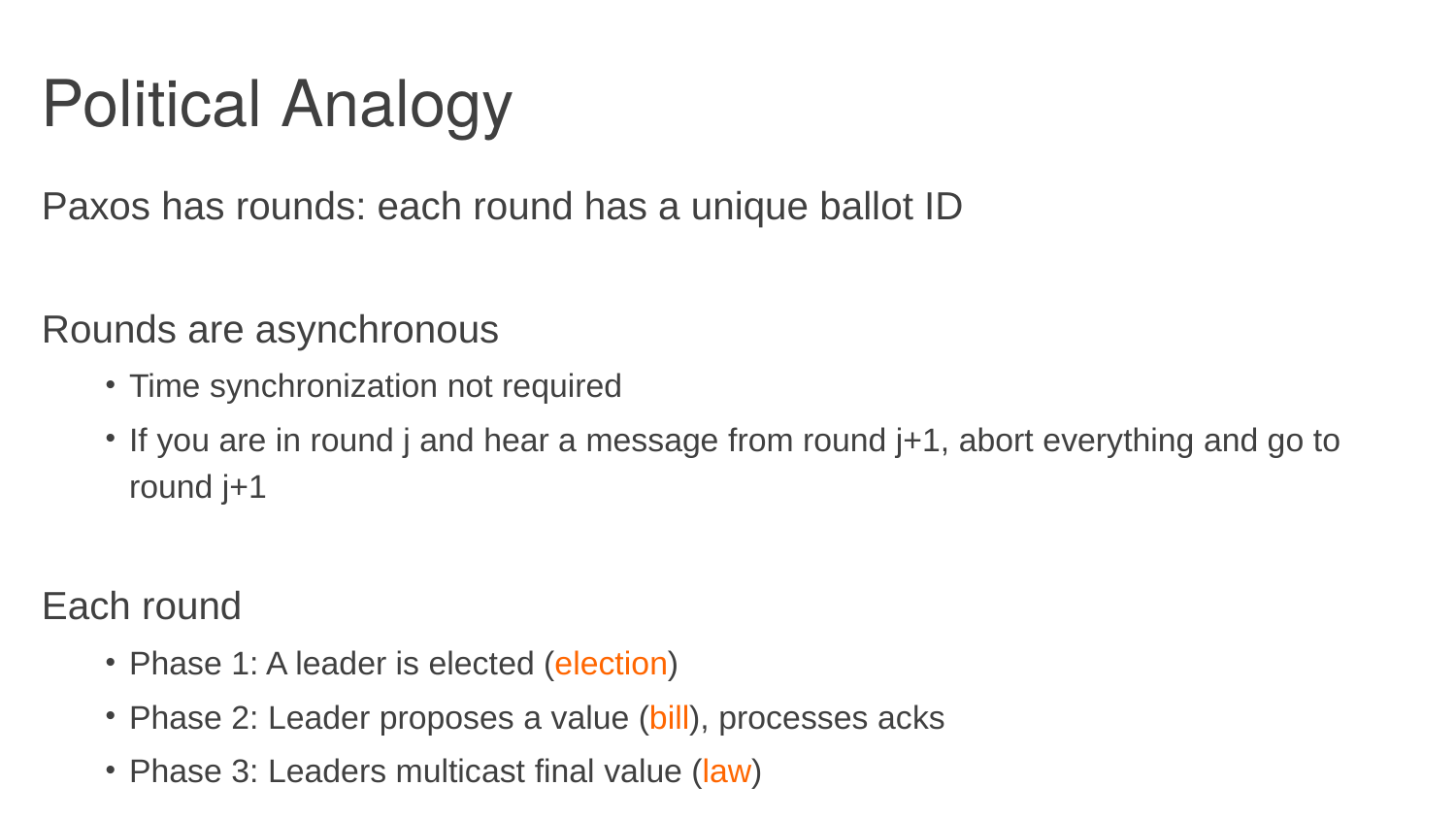

# Political Analogy
Paxos has rounds: each round has a unique ballot ID

Rounds are asynchronous
Time synchronization not required
If you are in round j and hear a message from round j+1, abort everything and go to round j+1

Each round
Phase 1: A leader is elected (election)
Phase 2: Leader proposes a value (bill), processes acks
Phase 3: Leaders multicast final value (law)